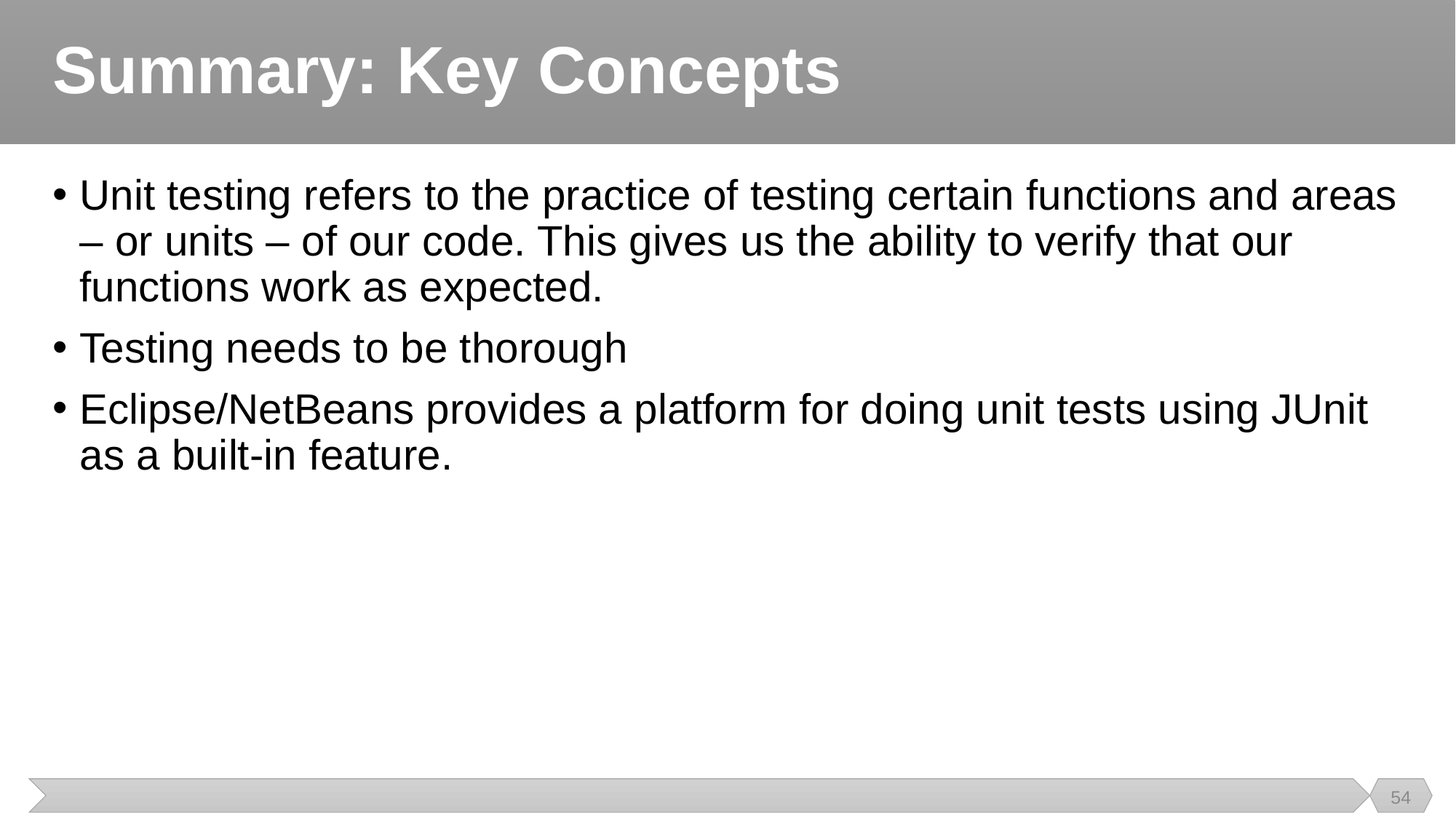

# Summary: Key Concepts
Unit testing refers to the practice of testing certain functions and areas – or units – of our code. This gives us the ability to verify that our functions work as expected.
Testing needs to be thorough
Eclipse/NetBeans provides a platform for doing unit tests using JUnit as a built-in feature.

54